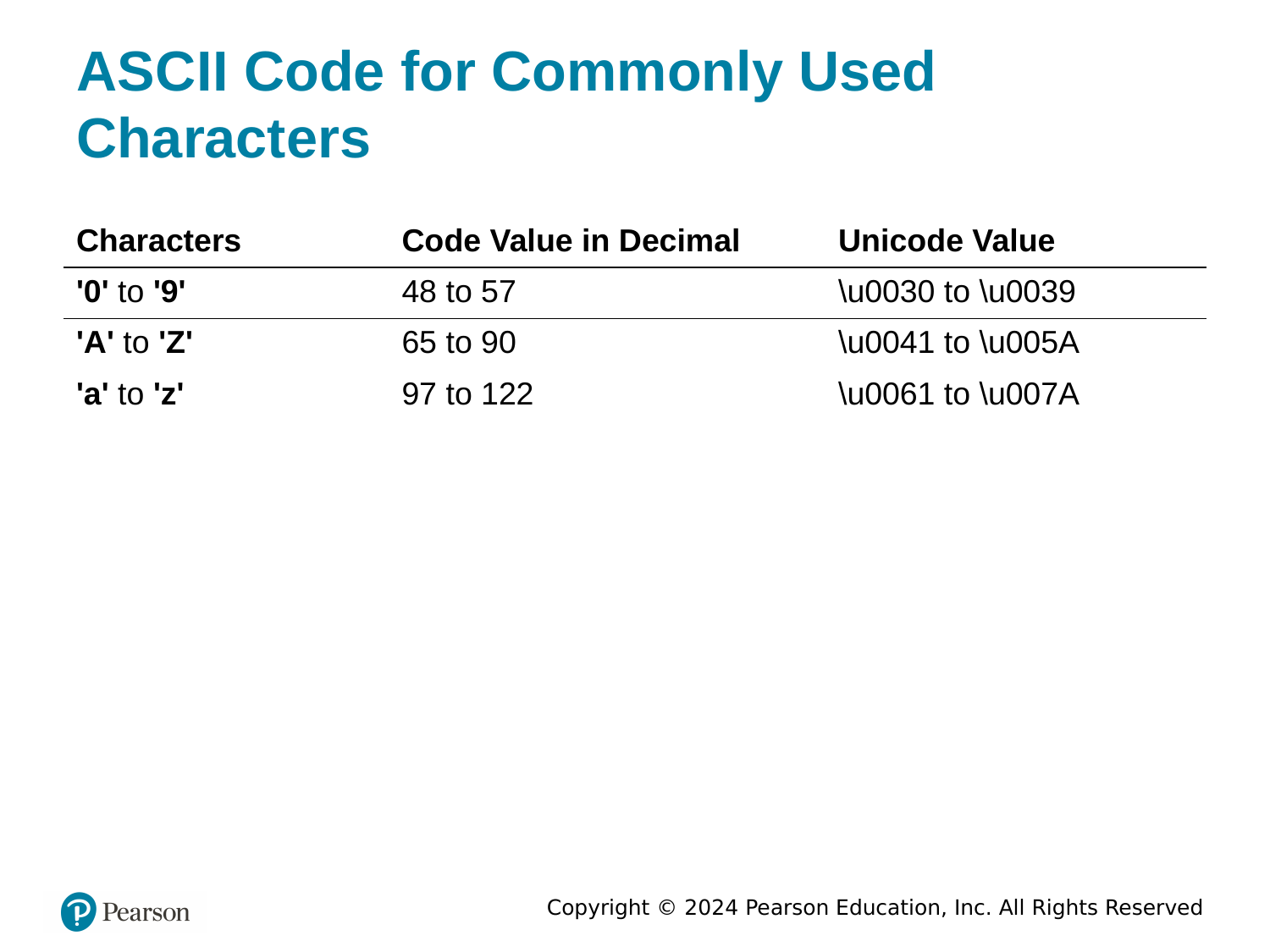

# A S C I I Code for Commonly Used Characters
| Characters | Code Value in Decimal | Unicode Value |
| --- | --- | --- |
| '0' to '9' | 48 to 57 | \u0030 to \u0039 |
| 'A' to 'Z' | 65 to 90 | \u0041 to \u005A |
| 'a' to 'z' | 97 to 122 | \u0061 to \u007A |